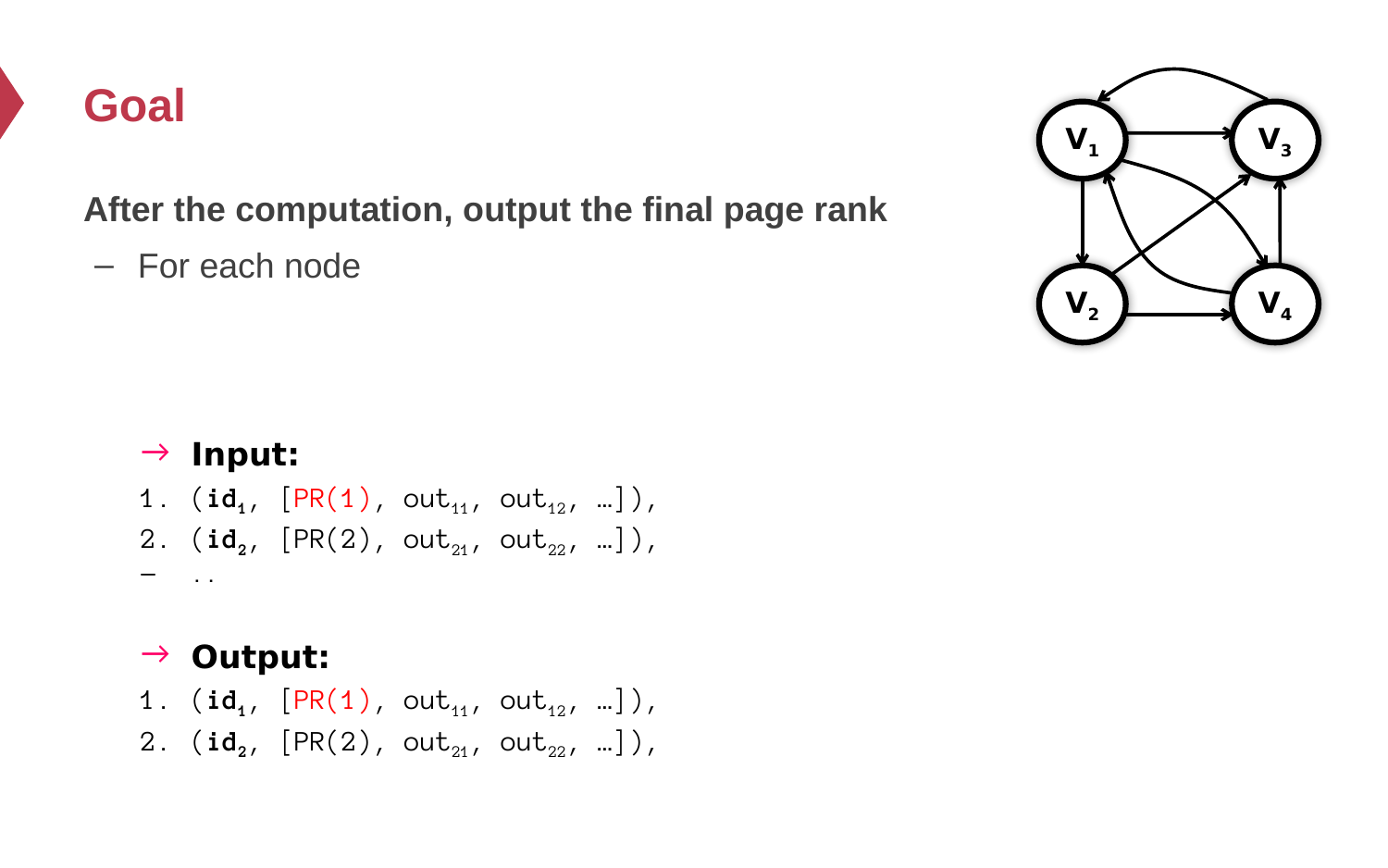

# Goal

V1
V3

V2
V4

After the computation, output the final page rank
For each node

Input:
(id1, [PR(1), out11, out12, …]),
(id2, [PR(2), out21, out22, …]),
..

Output:
(id1, [PR(1), out11, out12, …]),
(id2, [PR(2), out21, out22, …]),

30